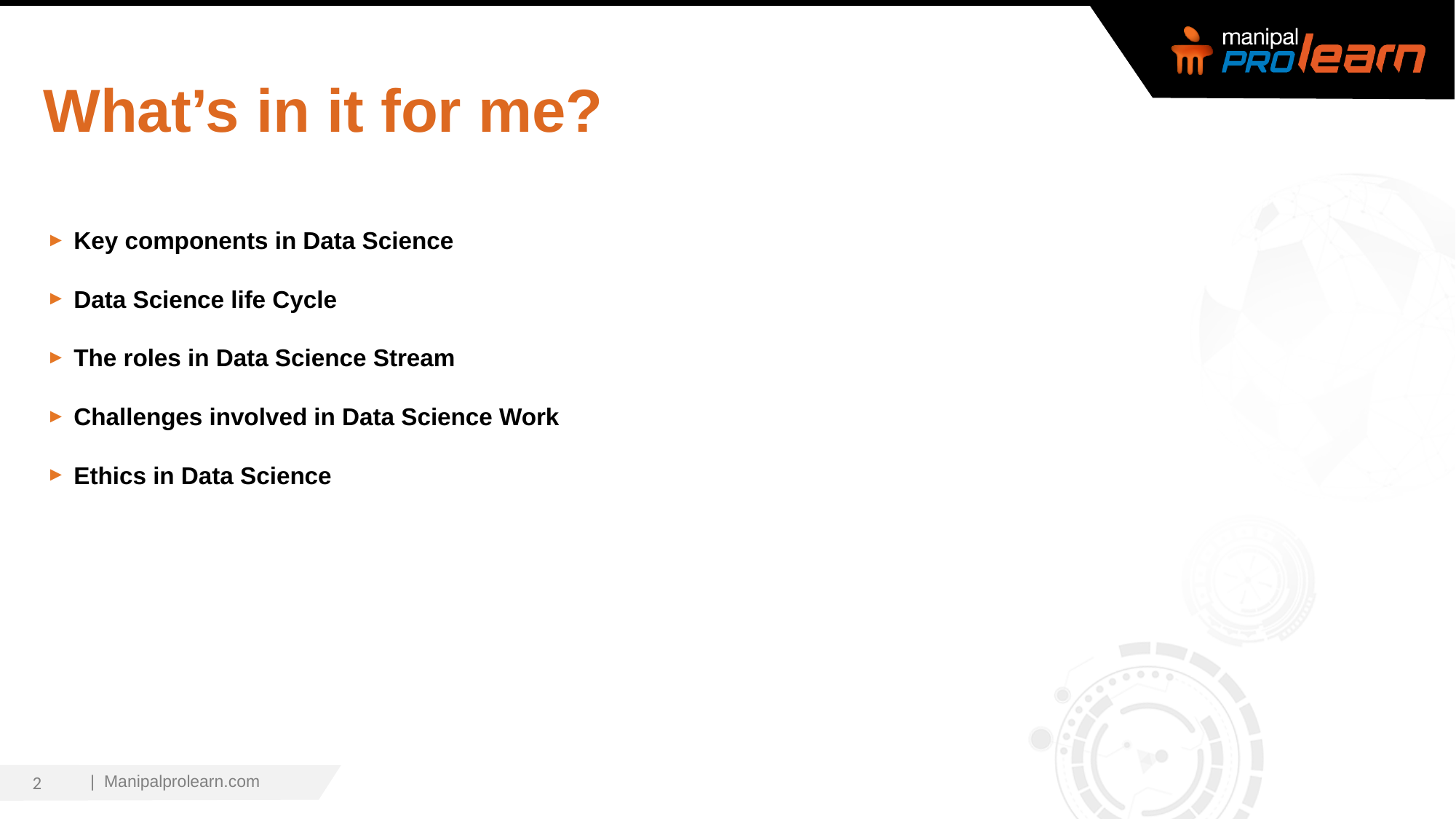

# What’s in it for me?
Key components in Data Science
Data Science life Cycle
The roles in Data Science Stream
Challenges involved in Data Science Work
Ethics in Data Science

2